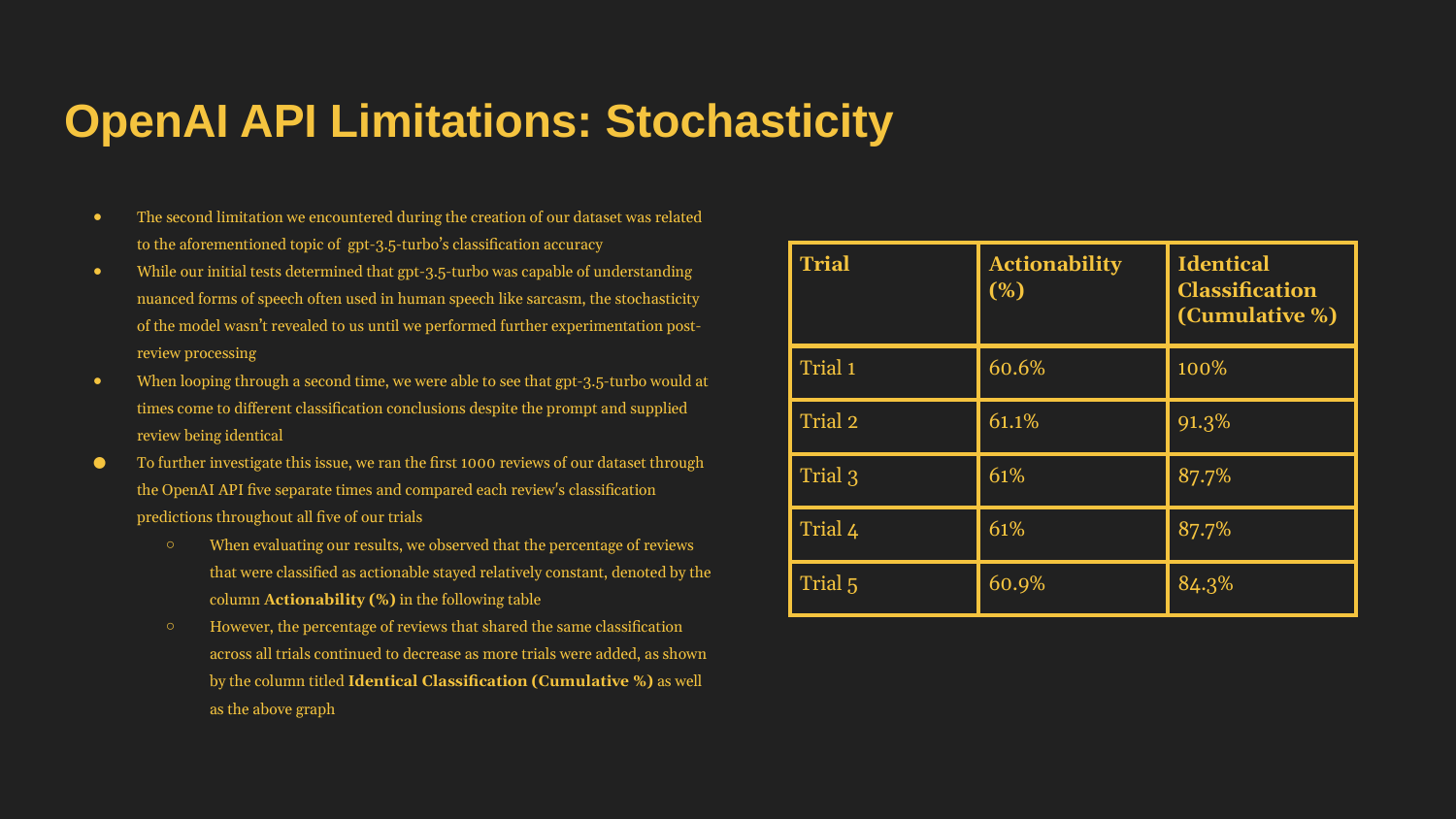

# OpenAI API Limitations: Stochasticity
The second limitation we encountered during the creation of our dataset was related to the aforementioned topic of  gpt-3.5-turbo’s classification accuracy
While our initial tests determined that gpt-3.5-turbo was capable of understanding nuanced forms of speech often used in human speech like sarcasm, the stochasticity of the model wasn’t revealed to us until we performed further experimentation post-review processing
When looping through a second time, we were able to see that gpt-3.5-turbo would at times come to different classification conclusions despite the prompt and supplied review being identical
To further investigate this issue, we ran the first 1000 reviews of our dataset through the OpenAI API five separate times and compared each review's classification predictions throughout all five of our trials
When evaluating our results, we observed that the percentage of reviews that were classified as actionable stayed relatively constant, denoted by the column Actionability (%) in the following table
However, the percentage of reviews that shared the same classification across all trials continued to decrease as more trials were added, as shown by the column titled Identical Classification (Cumulative %) as well as the above graph
| Trial | Actionability (%) | Identical Classification (Cumulative %) |
| --- | --- | --- |
| Trial 1 | 60.6% | 100% |
| Trial 2 | 61.1% | 91.3% |
| Trial 3 | 61% | 87.7% |
| Trial 4 | 61% | 87.7% |
| Trial 5 | 60.9% | 84.3% |